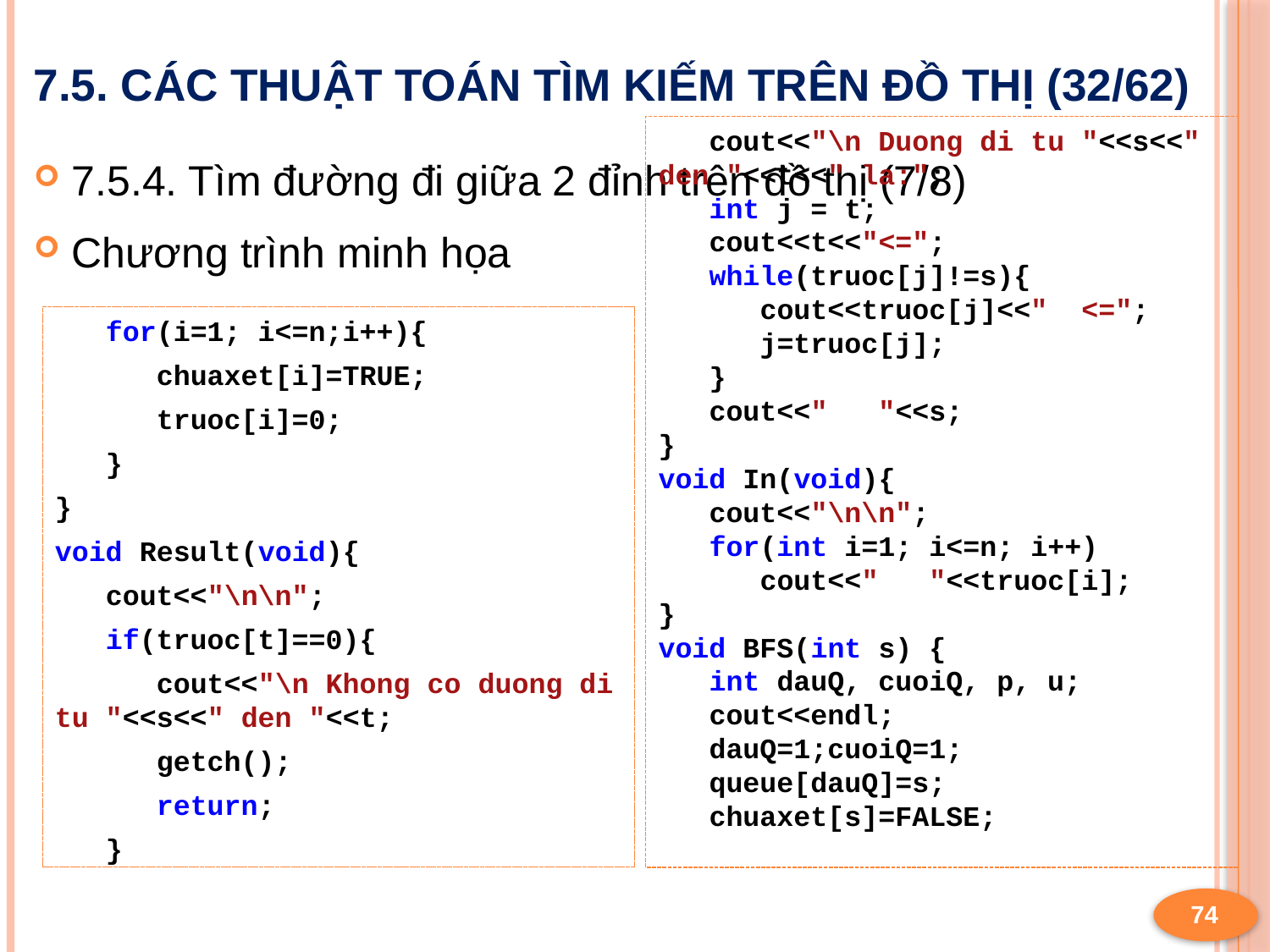

# 7.5. Các thuật toán tìm kiếm trên đồ thị (32/62)
   cout<<"\n Duong di tu "<<s<<" den "<<t<<" la:";
   int j = t;
   cout<<t<<"<=";
   while(truoc[j]!=s){
      cout<<truoc[j]<<"  <=";
      j=truoc[j];
   }
   cout<<"   "<<s;
}
void In(void){
   cout<<"\n\n";
   for(int i=1; i<=n; i++)
      cout<<"   "<<truoc[i];
}
void BFS(int s) {
   int dauQ, cuoiQ, p, u;
   cout<<endl;
   dauQ=1;cuoiQ=1;
   queue[dauQ]=s;
   chuaxet[s]=FALSE;
7.5.4. Tìm đường đi giữa 2 đỉnh trên đồ thị (7/8)
Chương trình minh họa
   for(i=1; i<=n;i++){
      chuaxet[i]=TRUE;
      truoc[i]=0;
   }
}
void Result(void){
   cout<<"\n\n";
   if(truoc[t]==0){
      cout<<"\n Khong co duong di tu "<<s<<" den "<<t;
      getch();
      return;
   }
74